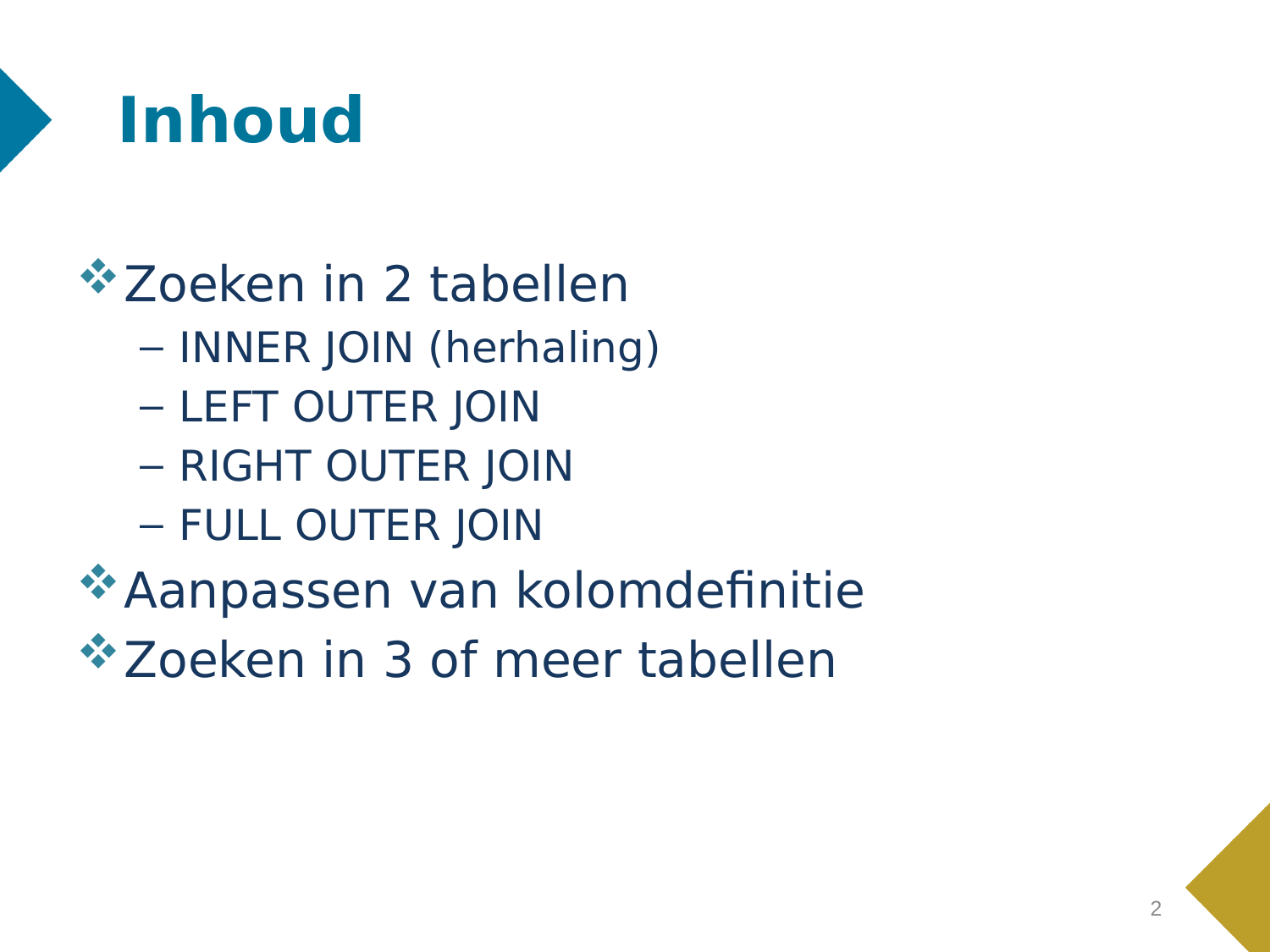

# Inhoud
Zoeken in 2 tabellen
INNER JOIN (herhaling)
LEFT OUTER JOIN
RIGHT OUTER JOIN
FULL OUTER JOIN
Aanpassen van kolomdefinitie
Zoeken in 3 of meer tabellen

2